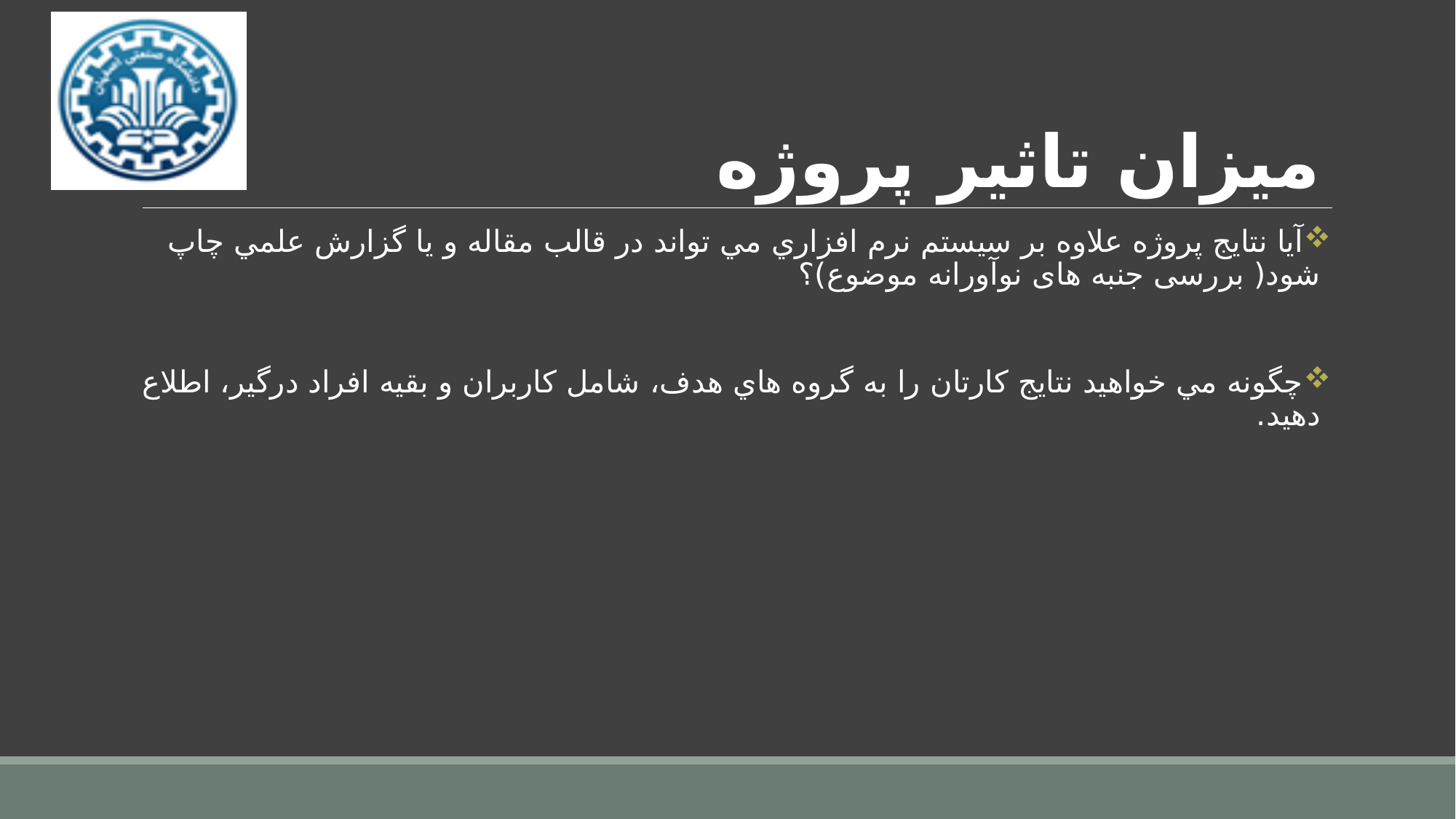

# ميزان تاثير پروژه
آيا نتايج پروژه علاوه بر سيستم نرم افزاري مي تواند در قالب مقاله و يا گزارش علمي چاپ شود( بررسی جنبه های نوآورانه موضوع)؟

چگونه مي خواهيد نتايج كارتان را به گروه هاي هدف، شامل كاربران و بقيه افراد درگير، اطلاع دهيد.